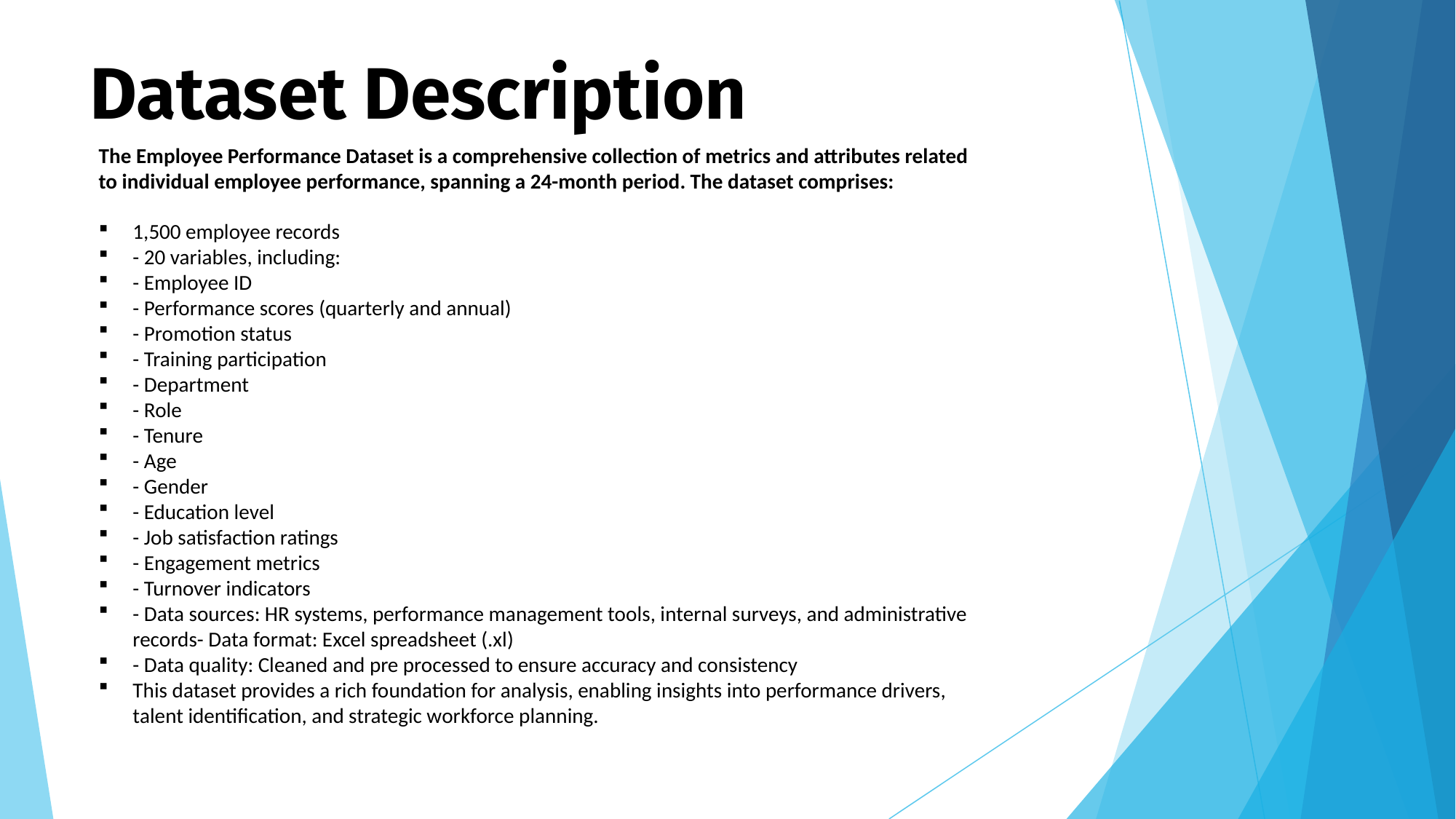

# Dataset Description
The Employee Performance Dataset is a comprehensive collection of metrics and attributes related to individual employee performance, spanning a 24-month period. The dataset comprises:

1,500 employee records
- 20 variables, including:
- Employee ID
- Performance scores (quarterly and annual)
- Promotion status
- Training participation
- Department
- Role
- Tenure
- Age
- Gender
- Education level
- Job satisfaction ratings
- Engagement metrics
- Turnover indicators
- Data sources: HR systems, performance management tools, internal surveys, and administrative records- Data format: Excel spreadsheet (.xl)
- Data quality: Cleaned and pre processed to ensure accuracy and consistency
This dataset provides a rich foundation for analysis, enabling insights into performance drivers, talent identification, and strategic workforce planning.